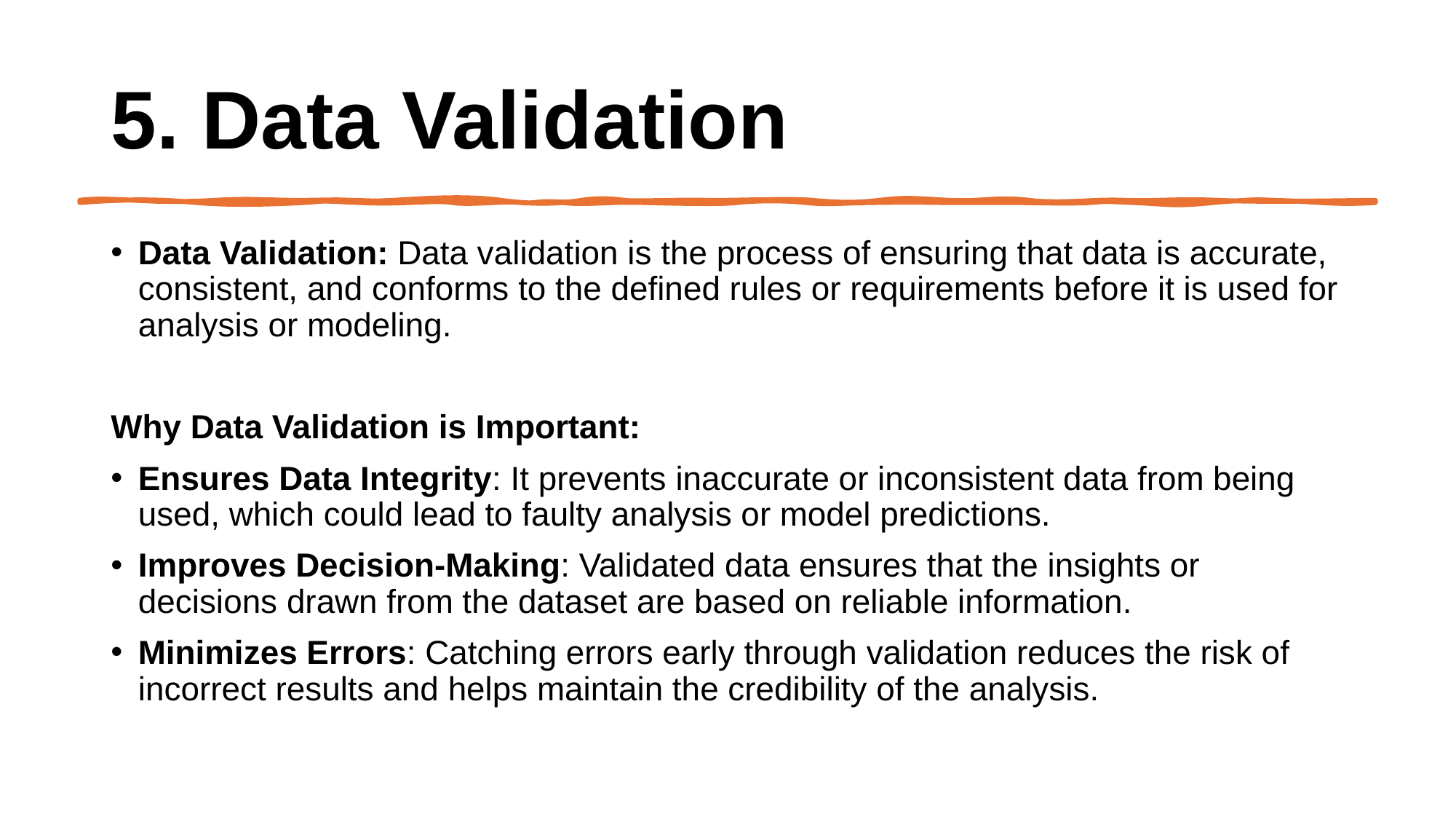

# 5. Data Validation

Data Validation: Data validation is the process of ensuring that data is accurate, consistent, and conforms to the defined rules or requirements before it is used for analysis or modeling.

Why Data Validation is Important:
Ensures Data Integrity: It prevents inaccurate or inconsistent data from being used, which could lead to faulty analysis or model predictions.
Improves Decision-Making: Validated data ensures that the insights or decisions drawn from the dataset are based on reliable information.
Minimizes Errors: Catching errors early through validation reduces the risk of incorrect results and helps maintain the credibility of the analysis.